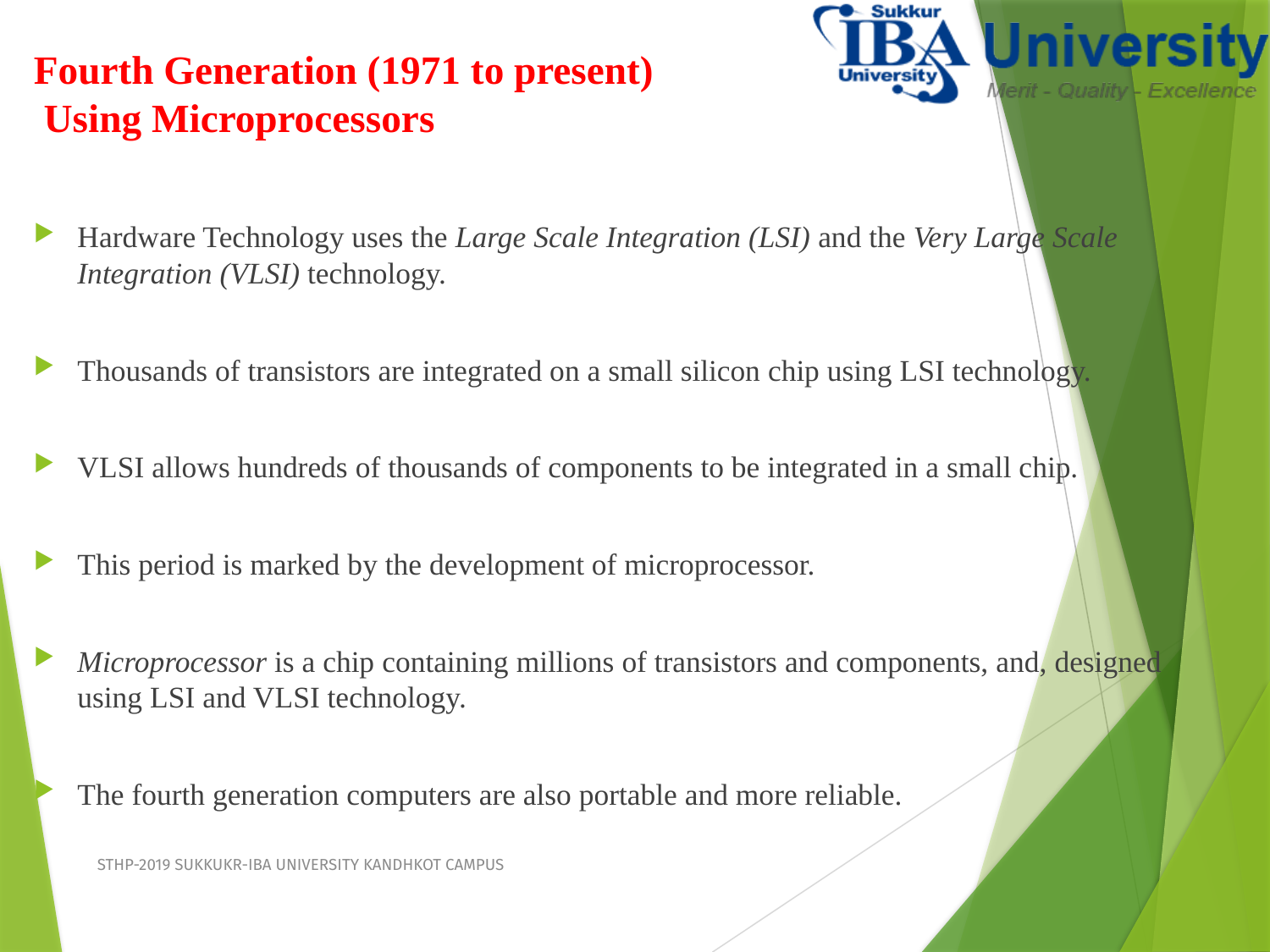

# Fourth Generation (1971 to present) Using Microprocessors
Hardware Technology uses the Large Scale Integration (LSI) and the Very Large Scale Integration (VLSI) technology.

Thousands of transistors are integrated on a small silicon chip using LSI technology.

VLSI allows hundreds of thousands of components to be integrated in a small chip.

This period is marked by the development of microprocessor.

Microprocessor is a chip containing millions of transistors and components, and, designed using LSI and VLSI technology.

The fourth generation computers are also portable and more reliable.

STHP-2019 SUKKUKR-IBA UNIVERSITY KANDHKOT CAMPUS